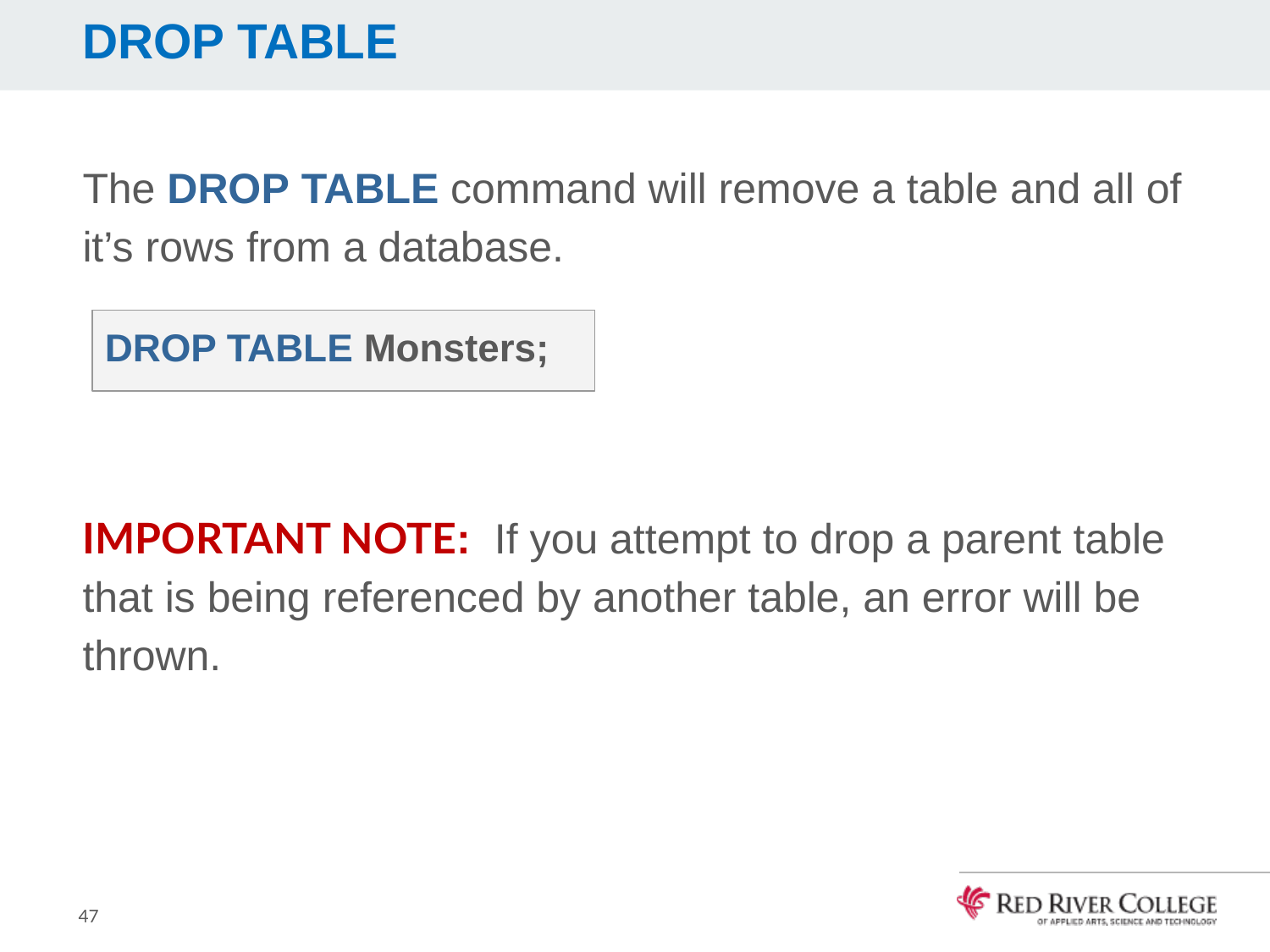

# DROP TABLE
The DROP TABLE command will remove a table and all of it’s rows from a database.

IMPORTANT NOTE:  If you attempt to drop a parent table that is being referenced by another table, an error will be thrown.
DROP TABLE Monsters;
47